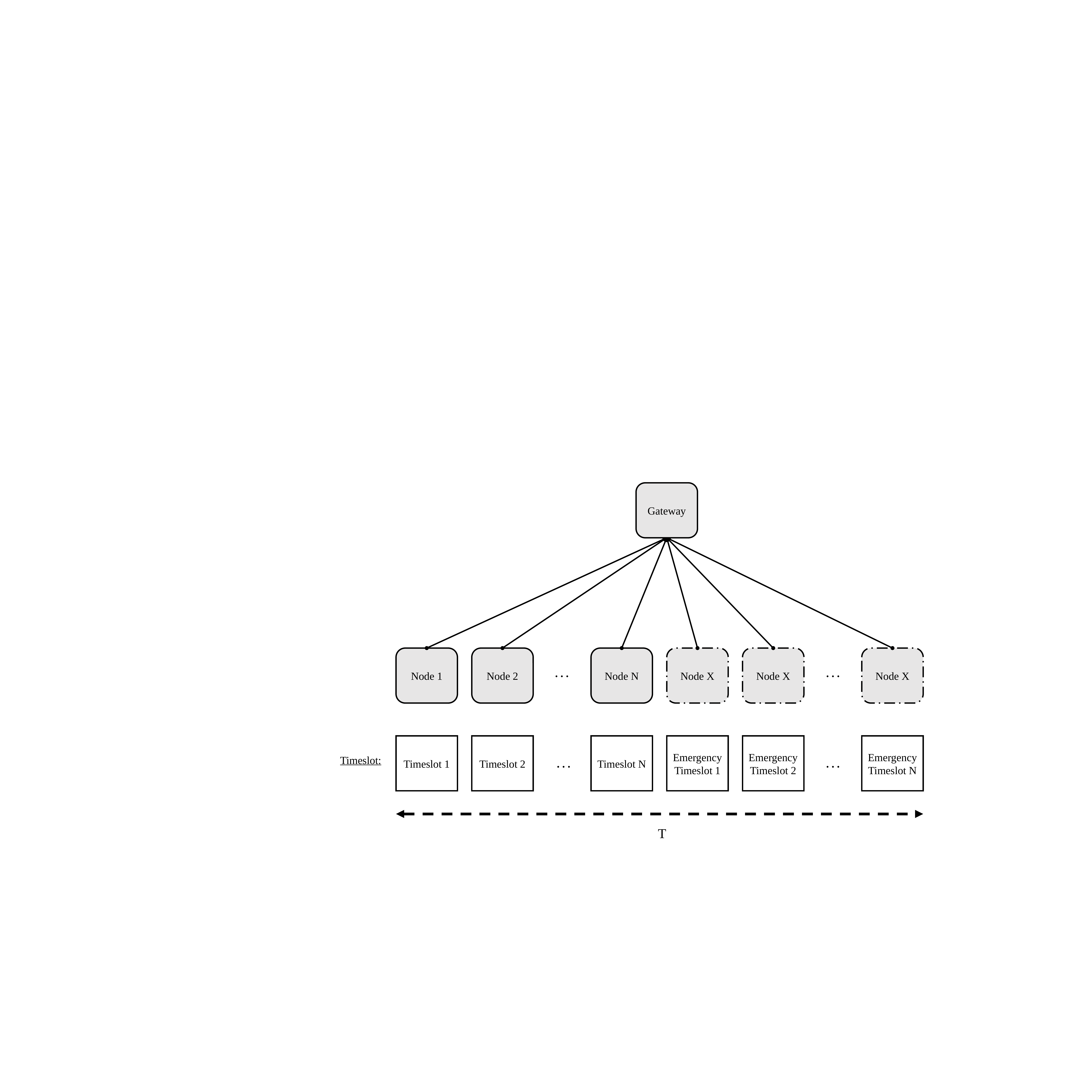

Gateway
Node 1
Node 2
Node N
Node X
Node X
Node X
. . .
. . .
Timeslot 1
Timeslot 2
Timeslot N
Emergency Timeslot 1
Emergency Timeslot 2
Emergency Timeslot N
Timeslot:
. . .
. . .
T